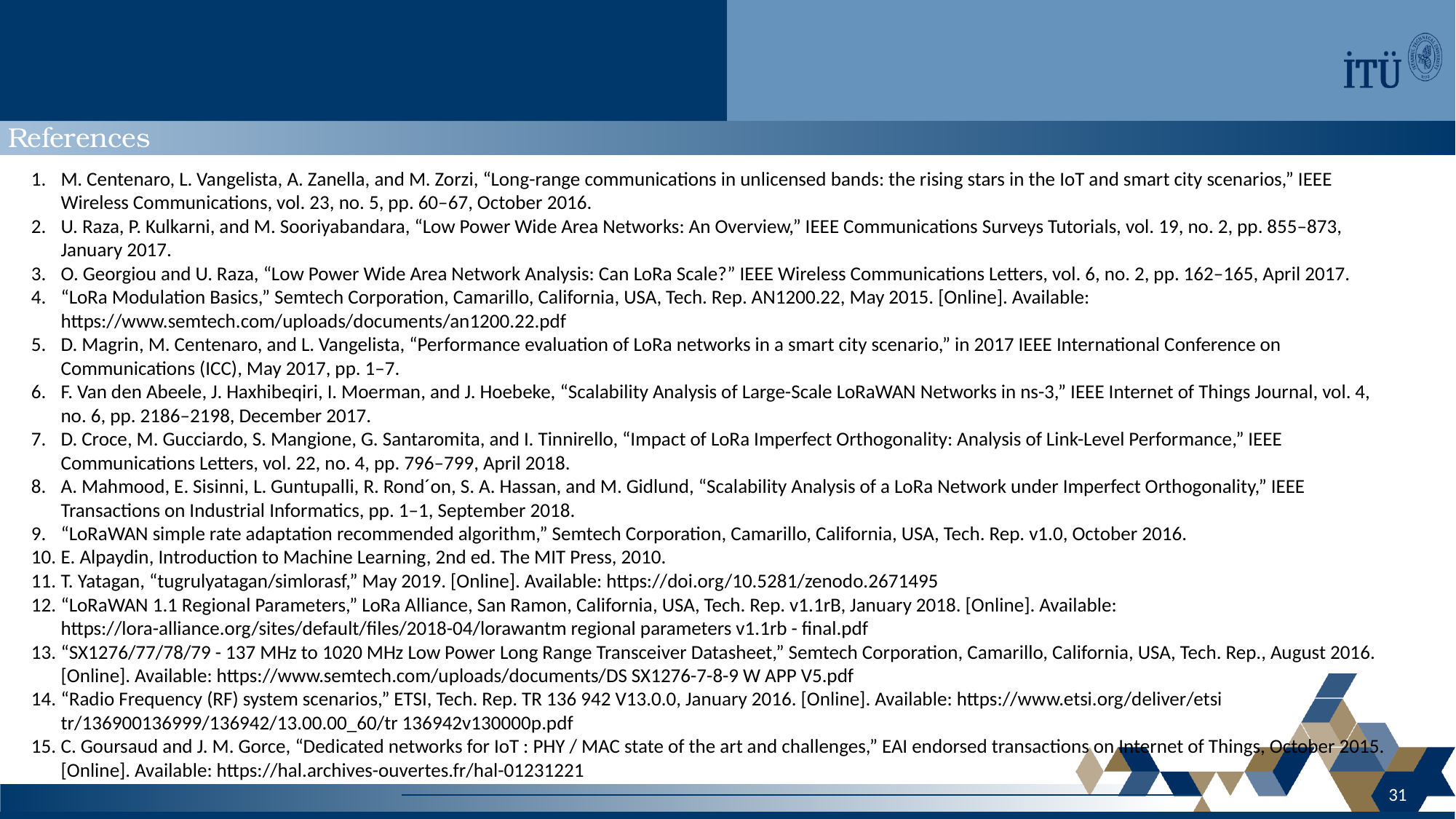

References
M. Centenaro, L. Vangelista, A. Zanella, and M. Zorzi, “Long-range communications in unlicensed bands: the rising stars in the IoT and smart city scenarios,” IEEE Wireless Communications, vol. 23, no. 5, pp. 60–67, October 2016.
U. Raza, P. Kulkarni, and M. Sooriyabandara, “Low Power Wide Area Networks: An Overview,” IEEE Communications Surveys Tutorials, vol. 19, no. 2, pp. 855–873, January 2017.
O. Georgiou and U. Raza, “Low Power Wide Area Network Analysis: Can LoRa Scale?” IEEE Wireless Communications Letters, vol. 6, no. 2, pp. 162–165, April 2017.
“LoRa Modulation Basics,” Semtech Corporation, Camarillo, California, USA, Tech. Rep. AN1200.22, May 2015. [Online]. Available: https://www.semtech.com/uploads/documents/an1200.22.pdf
D. Magrin, M. Centenaro, and L. Vangelista, “Performance evaluation of LoRa networks in a smart city scenario,” in 2017 IEEE International Conference on Communications (ICC), May 2017, pp. 1–7.
F. Van den Abeele, J. Haxhibeqiri, I. Moerman, and J. Hoebeke, “Scalability Analysis of Large-Scale LoRaWAN Networks in ns-3,” IEEE Internet of Things Journal, vol. 4, no. 6, pp. 2186–2198, December 2017.
D. Croce, M. Gucciardo, S. Mangione, G. Santaromita, and I. Tinnirello, “Impact of LoRa Imperfect Orthogonality: Analysis of Link-Level Performance,” IEEE Communications Letters, vol. 22, no. 4, pp. 796–799, April 2018.
A. Mahmood, E. Sisinni, L. Guntupalli, R. Rond´on, S. A. Hassan, and M. Gidlund, “Scalability Analysis of a LoRa Network under Imperfect Orthogonality,” IEEE Transactions on Industrial Informatics, pp. 1–1, September 2018.
“LoRaWAN simple rate adaptation recommended algorithm,” Semtech Corporation, Camarillo, California, USA, Tech. Rep. v1.0, October 2016.
E. Alpaydin, Introduction to Machine Learning, 2nd ed. The MIT Press, 2010.
T. Yatagan, “tugrulyatagan/simlorasf,” May 2019. [Online]. Available: https://doi.org/10.5281/zenodo.2671495
“LoRaWAN 1.1 Regional Parameters,” LoRa Alliance, San Ramon, California, USA, Tech. Rep. v1.1rB, January 2018. [Online]. Available: https://lora-alliance.org/sites/default/files/2018-04/lorawantm regional parameters v1.1rb - final.pdf
“SX1276/77/78/79 - 137 MHz to 1020 MHz Low Power Long Range Transceiver Datasheet,” Semtech Corporation, Camarillo, California, USA, Tech. Rep., August 2016. [Online]. Available: https://www.semtech.com/uploads/documents/DS SX1276-7-8-9 W APP V5.pdf
“Radio Frequency (RF) system scenarios,” ETSI, Tech. Rep. TR 136 942 V13.0.0, January 2016. [Online]. Available: https://www.etsi.org/deliver/etsi tr/136900136999/136942/13.00.00_60/tr 136942v130000p.pdf
C. Goursaud and J. M. Gorce, “Dedicated networks for IoT : PHY / MAC state of the art and challenges,” EAI endorsed transactions on Internet of Things, October 2015. [Online]. Available: https://hal.archives-ouvertes.fr/hal-01231221

31